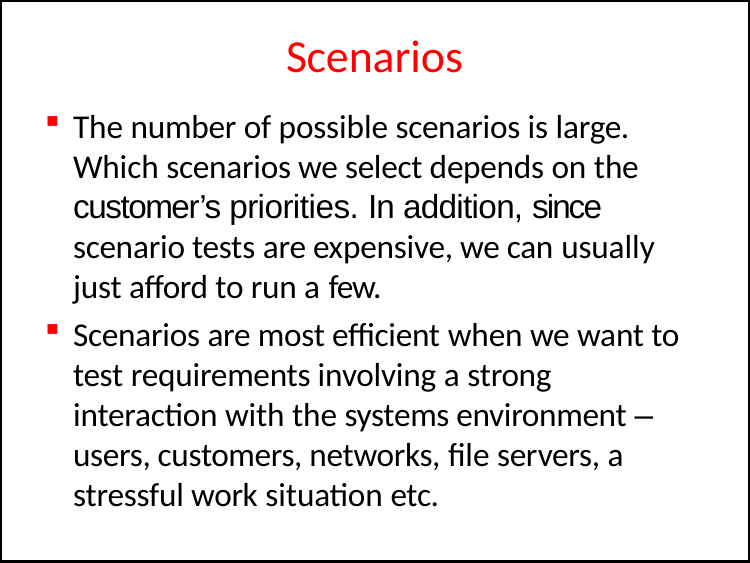

# Scenarios
The number of possible scenarios is large.  Which scenarios we select depends on the  customer’s priorities. In addition, since  scenario tests are expensive, we can usually  just afford to run a few.
Scenarios are most efficient when we want to  test requirements involving a strong  interaction with the systems environment –  users, customers, networks, file servers, a  stressful work situation etc.